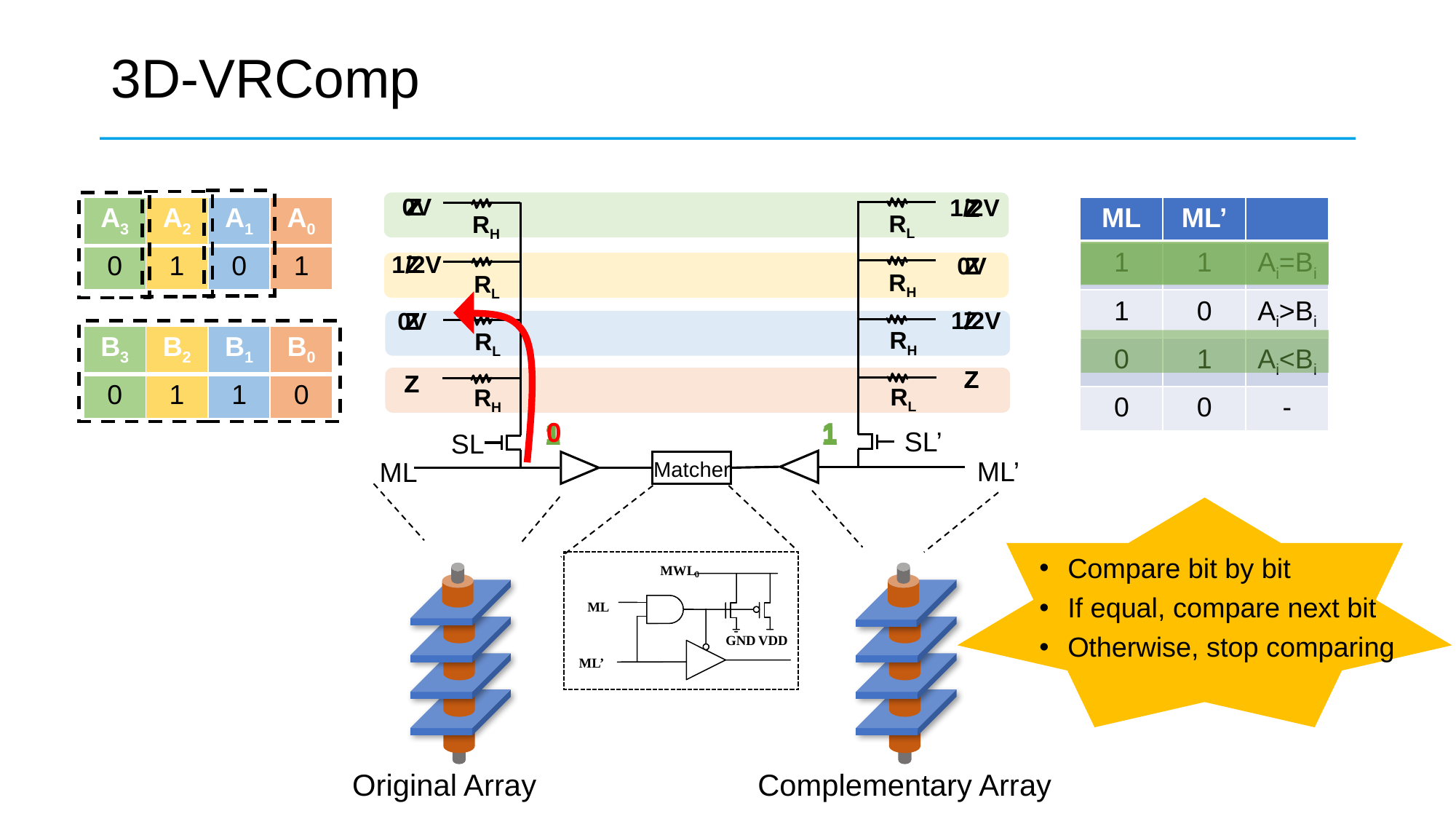

# 3D-VRComp
Z
Z
0V
Z
Z
Z
1/2V
Z
0V
Z
Z
Z
1/2V
Z
Z
Z
Z
1/2V
Z
Z
Z
0V
Z
Z

SL’
SL
ML’
ML
Matcher

| A3 | A2 | A1 | A0 |
| --- | --- | --- | --- |
| 0 | 1 | 0 | 1 |
| ML | ML’ |  |
| --- | --- | --- |
| 1 | 1 | Ai=Bi |
| 1 | 0 | Ai>Bi |
| 0 | 1 | Ai<Bi |
| 0 | 0 | - |
RL
RH
RH
RL
RH
RL
RL
RH

| B3 | B2 | B1 | B0 |
| --- | --- | --- | --- |
| 0 | 1 | 1 | 0 |

1
0
1
1
1
1
1

Compare bit by bit
If equal, compare next bit
Otherwise, stop comparing

MWL
0

ML

GND
VDD

ML’

Original Array
Complementary Array